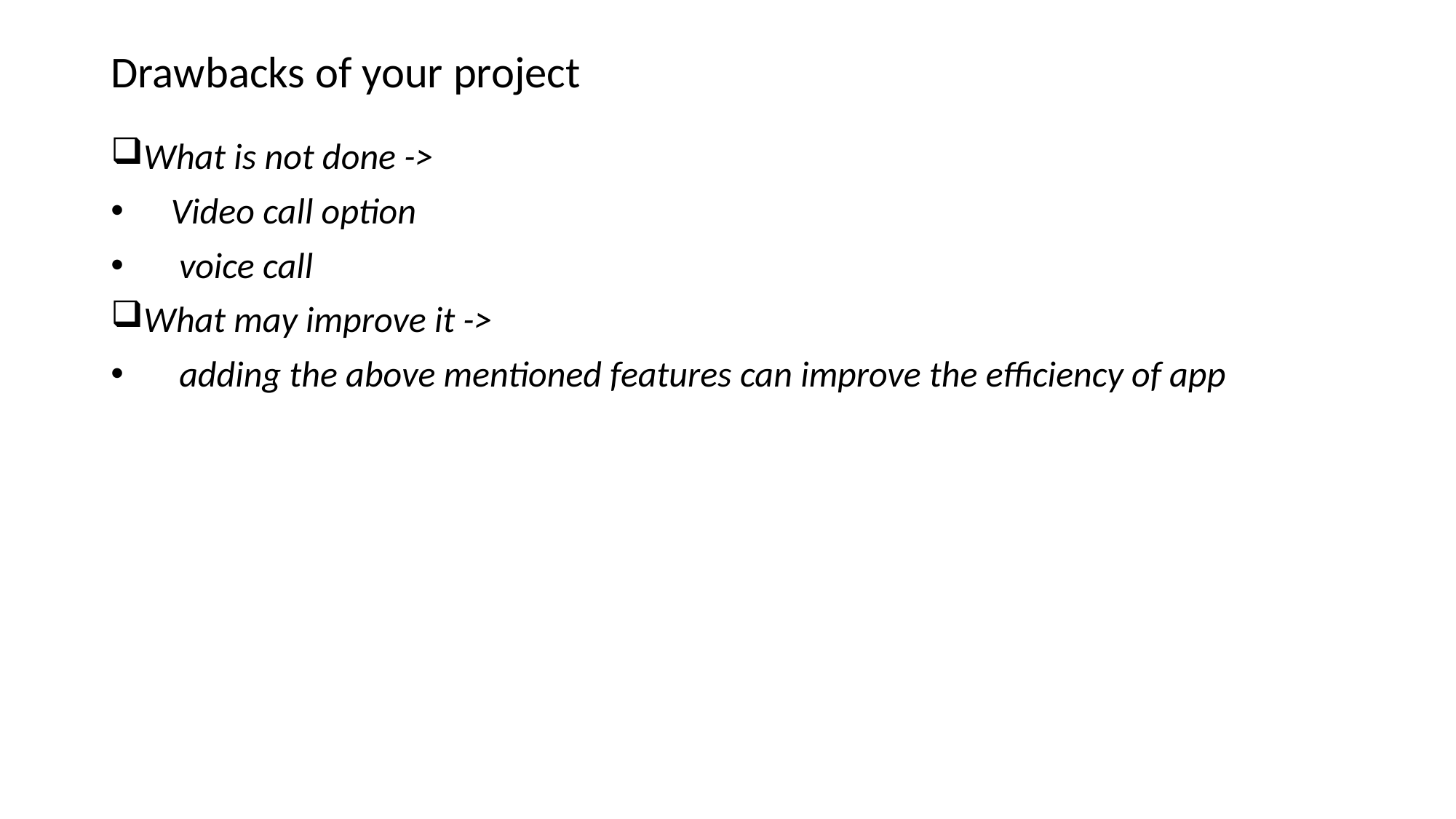

# Drawbacks of your project
What is not done ->
    Video call option
     voice call
What may improve it ->
     adding the above mentioned features can improve the efficiency of app